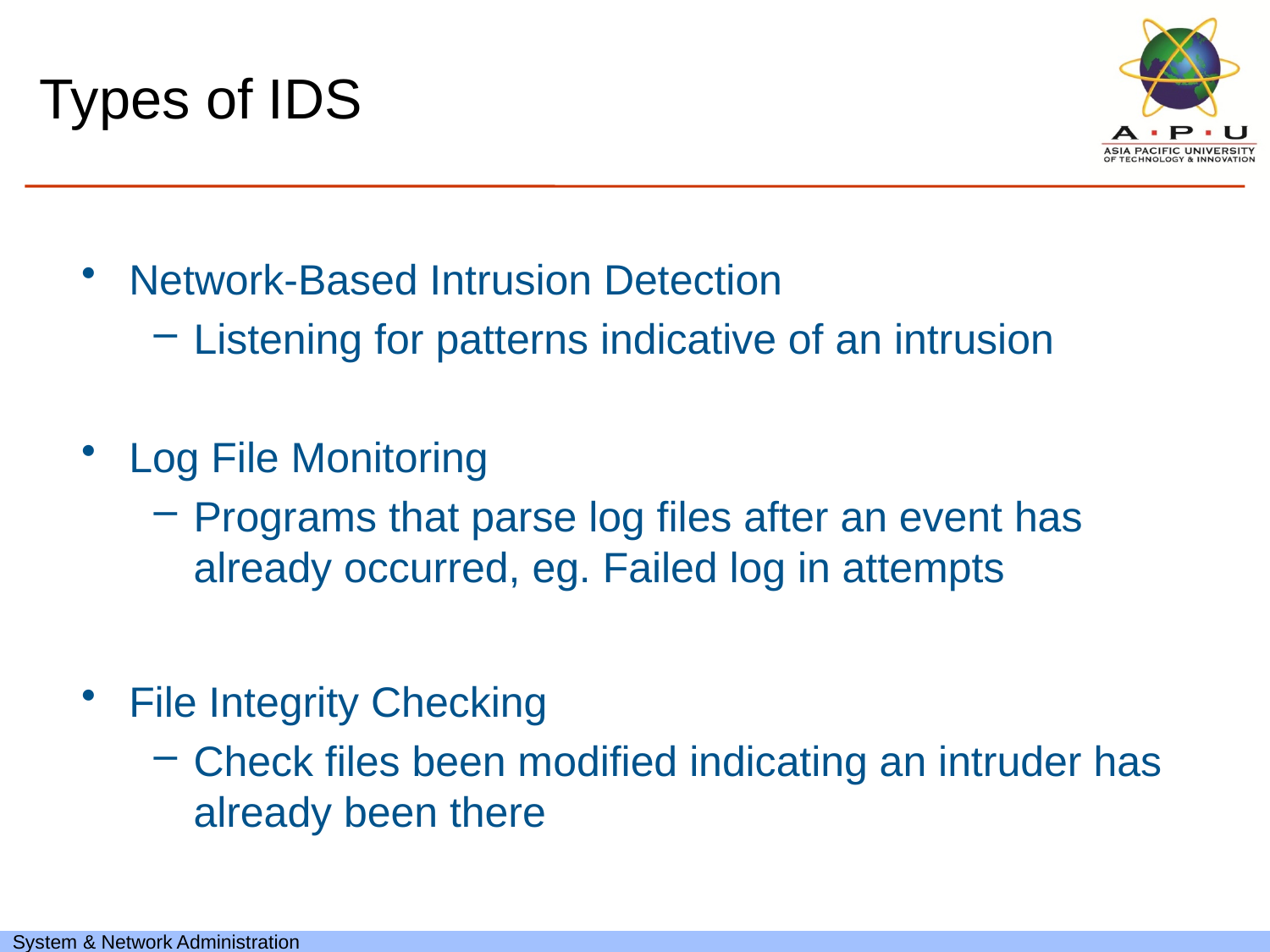

# Types of IDS
Network-Based Intrusion Detection
Listening for patterns indicative of an intrusion

Log File Monitoring
Programs that parse log files after an event has already occurred, eg. Failed log in attempts

File Integrity Checking
Check files been modified indicating an intruder has already been there